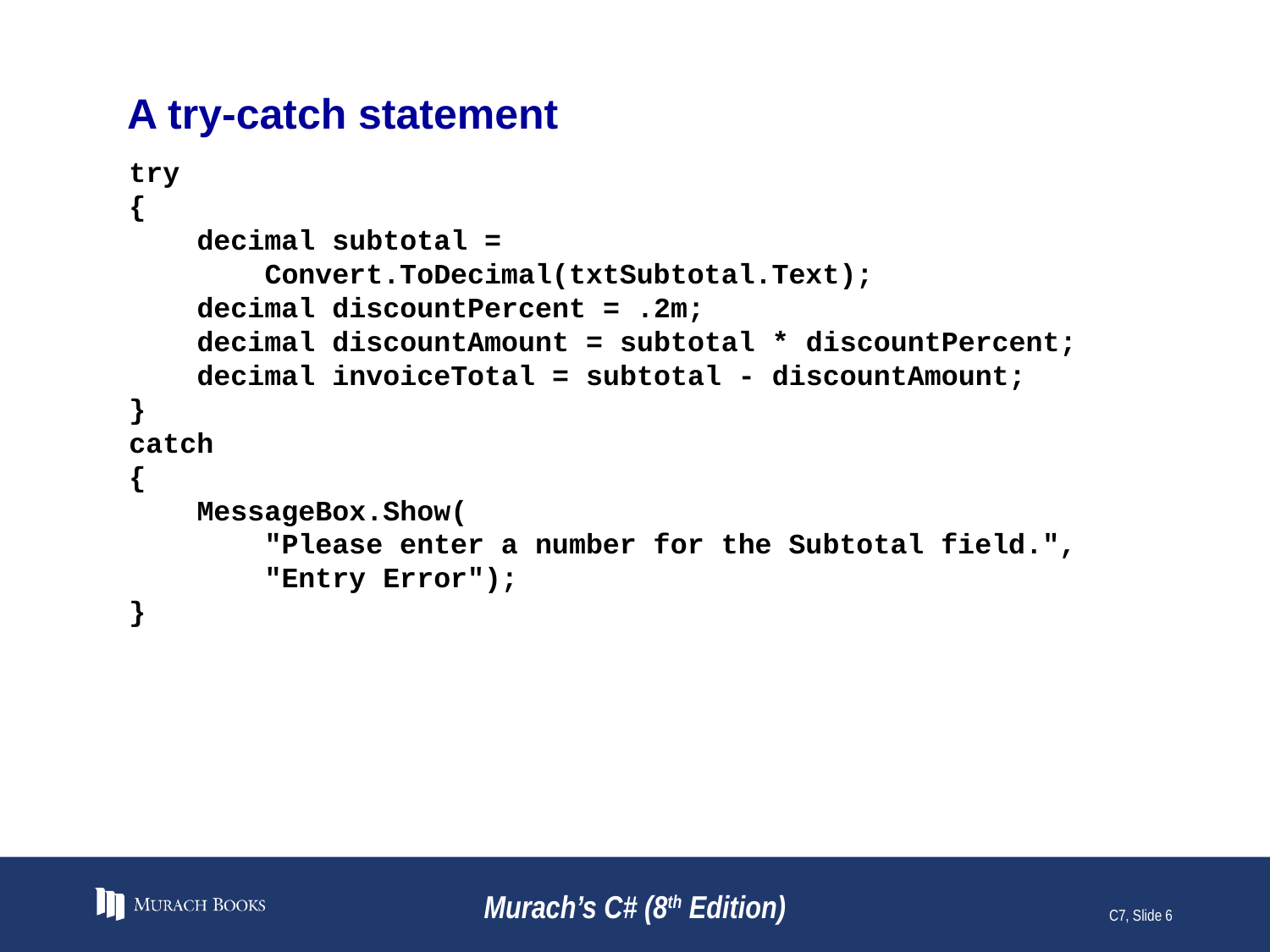

# A try-catch statement
try
{
    decimal subtotal =
        Convert.ToDecimal(txtSubtotal.Text);
    decimal discountPercent = .2m;
    decimal discountAmount = subtotal * discountPercent;
    decimal invoiceTotal = subtotal - discountAmount;
}
catch
{
    MessageBox.Show(
        "Please enter a number for the Subtotal field.",
        "Entry Error");
}

Murach’s C# (8th Edition)

C7, Slide 6